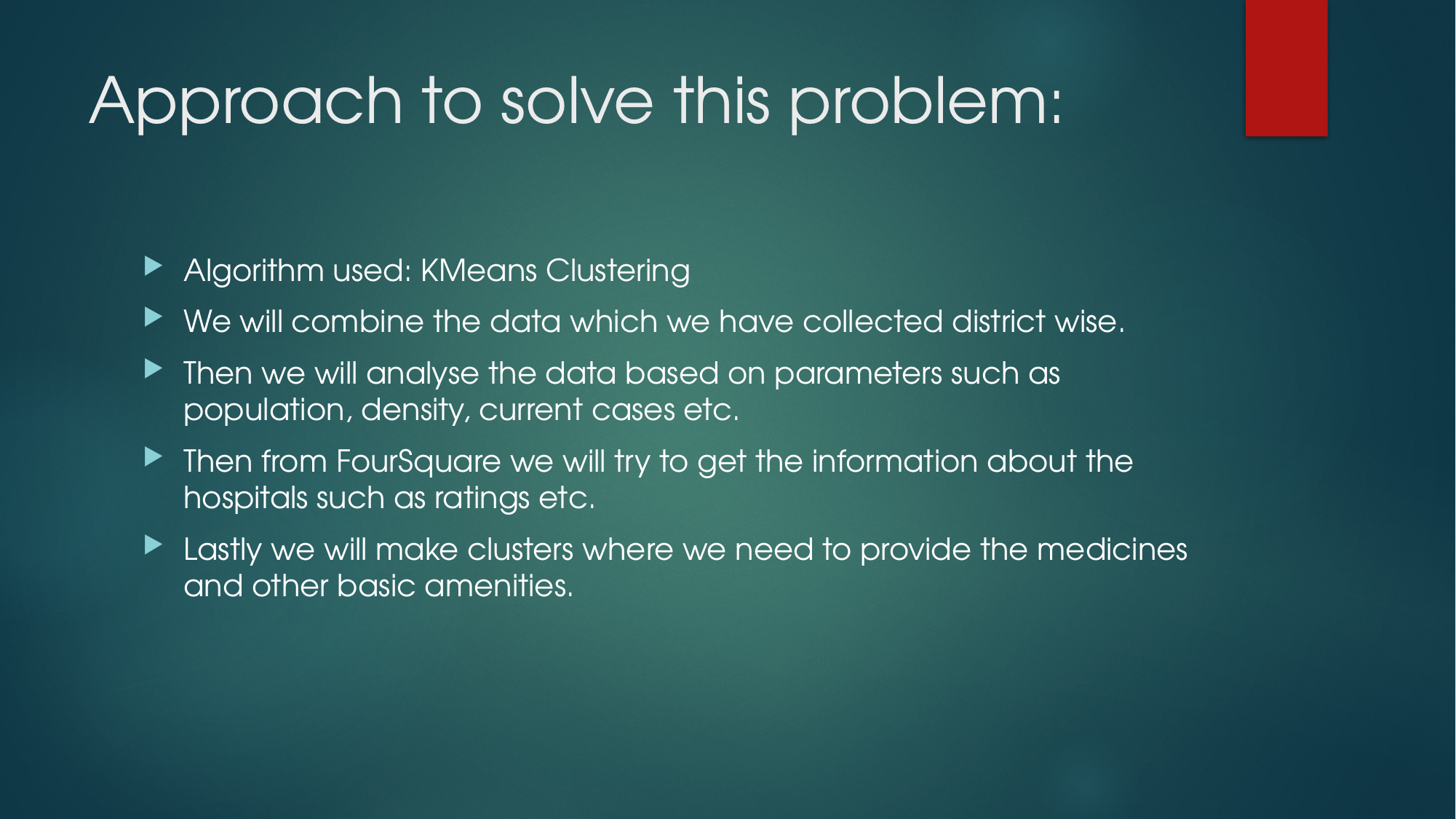

# Approach to solve this problem:
Algorithm used: KMeans Clustering
We will combine the data which we have collected district wise.
Then we will analyse the data based on parameters such as population, density, current cases etc.
Then from FourSquare we will try to get the information about the hospitals such as ratings etc.
Lastly we will make clusters where we need to provide the medicines and other basic amenities.